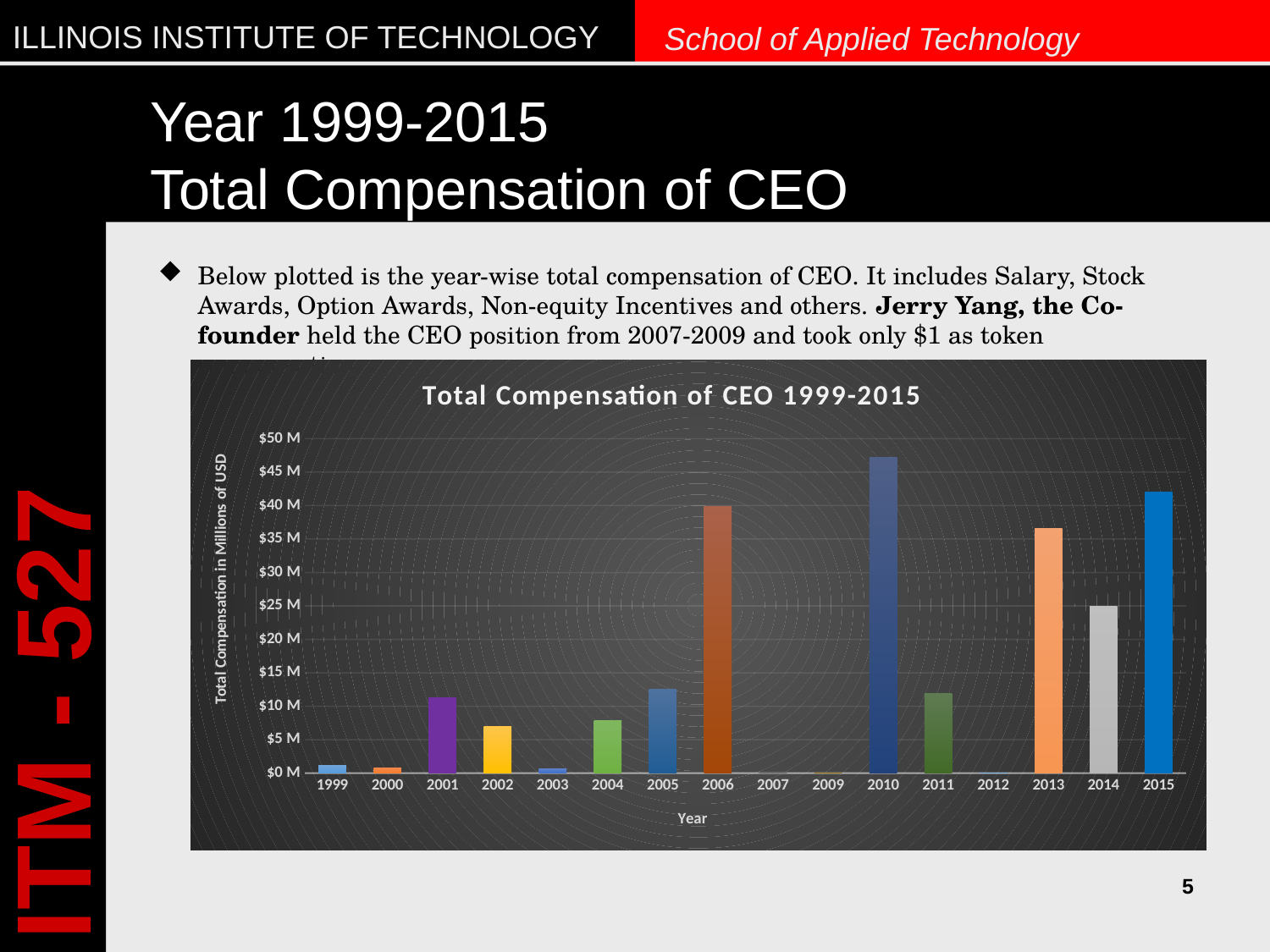

# Year 1999-2015 Total Compensation of CEO
Below plotted is the year-wise total compensation of CEO. It includes Salary, Stock Awards, Option Awards, Non-equity Incentives and others. Jerry Yang, the Co-founder held the CEO position from 2007-2009 and took only $1 as token compensation.

### Chart: Total Compensation of CEO 1999-2015

| Category | Total Compensation |
|---|---|
| 1999 | 1145660.0 |
| 2000 | 810450.0 |
| 2001 | 11383532.0 |
| 2002 | 6946290.0 |
| 2003 | 601980.0 |
| 2004 | 7801980.0 |
| 2005 | 12589480.0 |
| 2006 | 39824639.0 |
| 2007 | 1.0 |
| 2009 | 1.0 |
| 2010 | 47229273.0 |
| 2011 | 11946834.0 |
| 2012 | 4365.0 |
| 2013 | 36615404.0 |
| 2014 | 24935712.0 |
| 2015 | 42083508.0 |
5